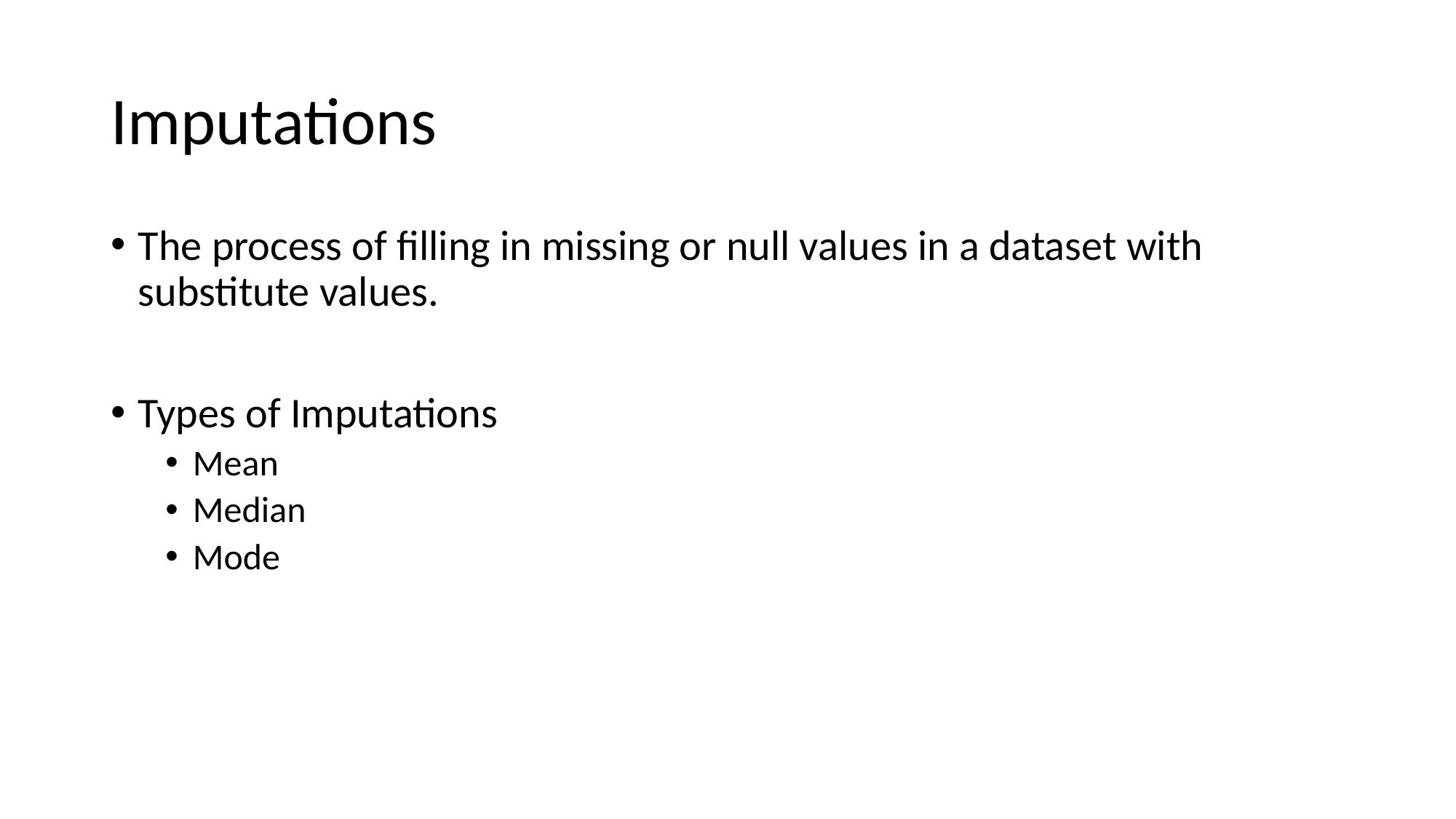

# Imputations
The process of filling in missing or null values in a dataset with substitute values.

Types of Imputations
Mean
Median
Mode